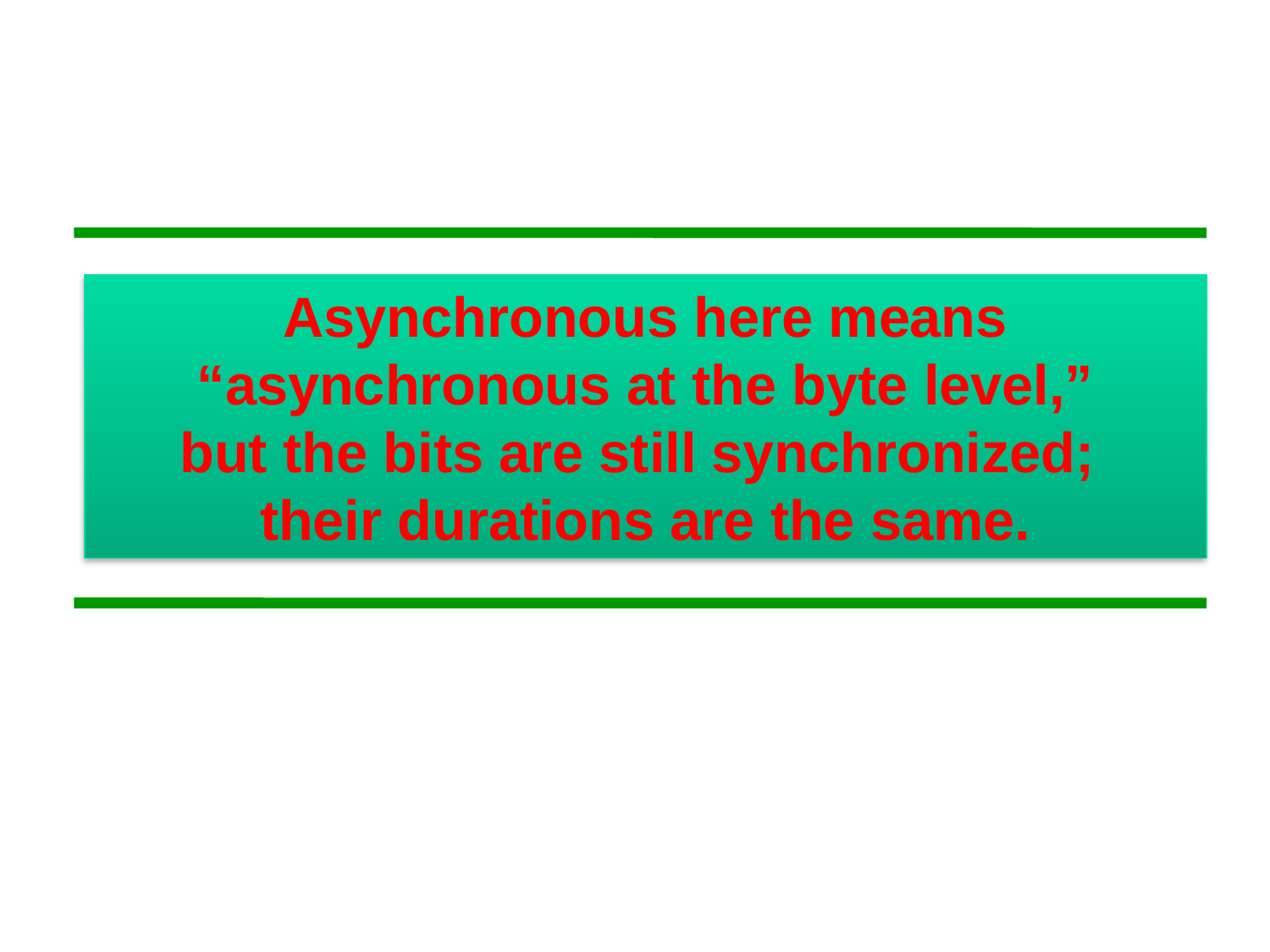

Asynchronous here means “asynchronous at the byte level,”
but the bits are still synchronized;
their durations are the same.